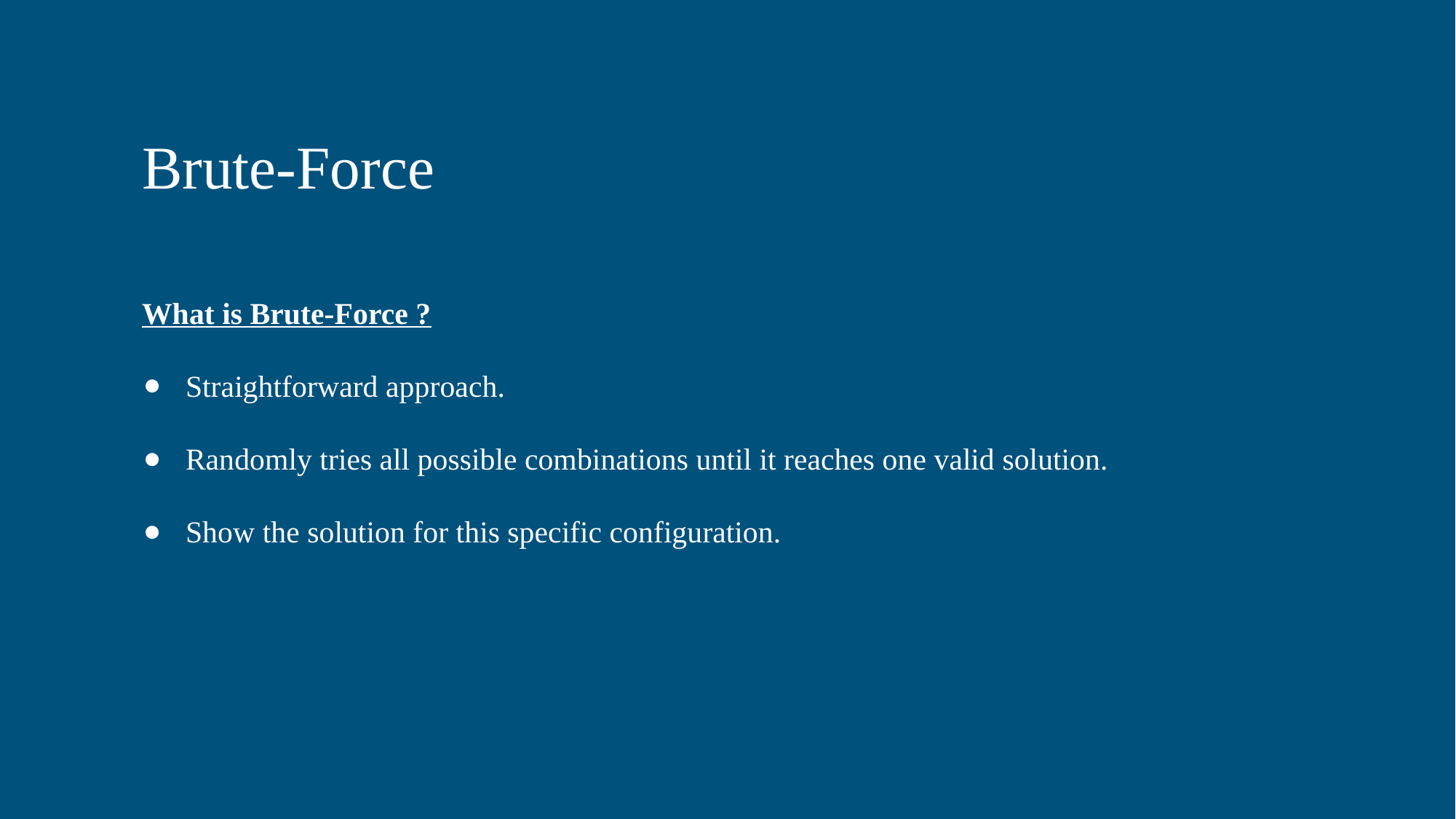

# Brute-Force
What is Brute-Force ?
Straightforward approach.
Randomly tries all possible combinations until it reaches one valid solution.
Show the solution for this specific configuration.